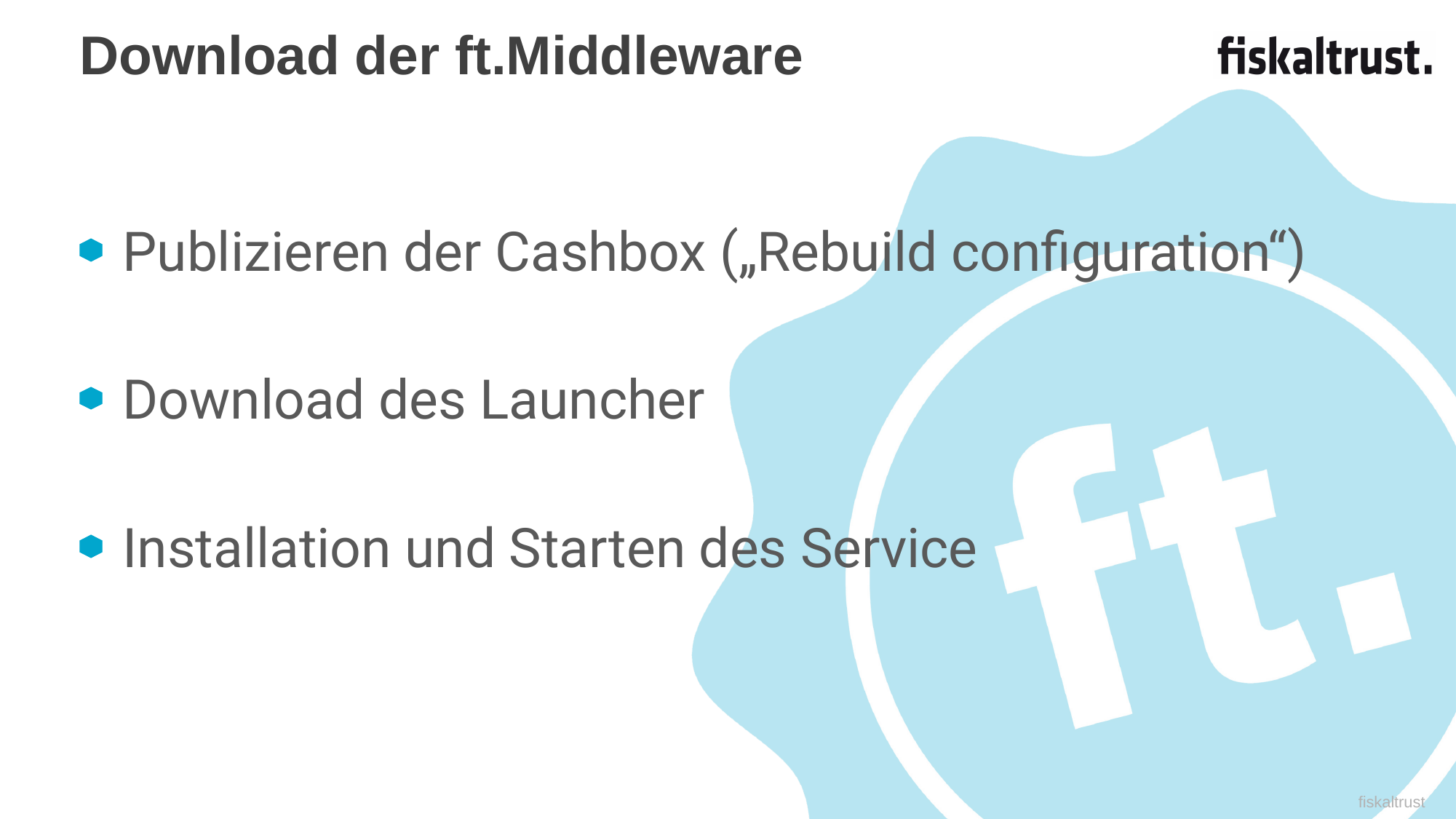

# Download der ft.Middleware

Publizieren der Cashbox („Rebuild configuration“)​

Download des Launcher​

Installation und Starten des Service

fiskaltrust